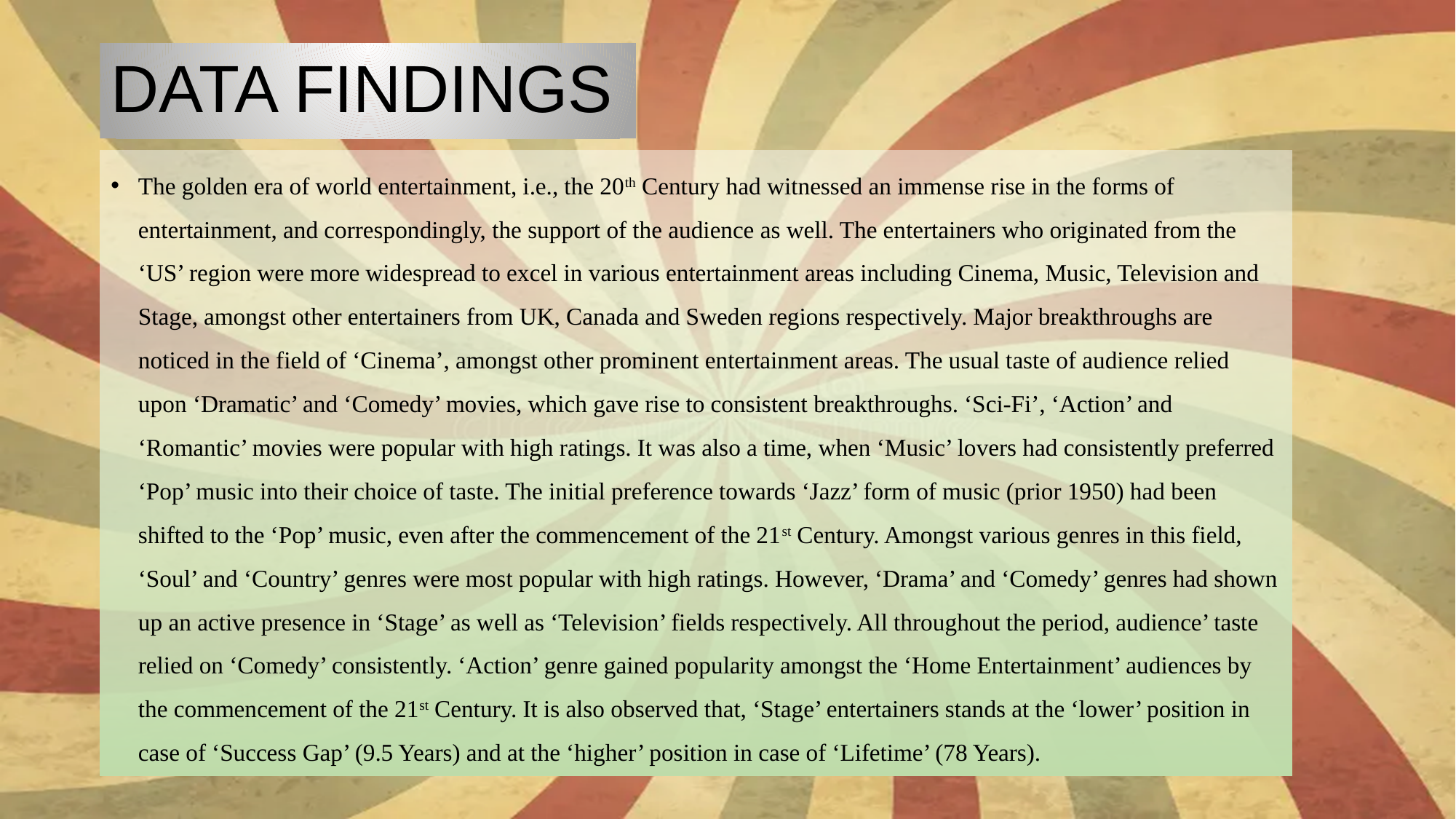

# DATA FINDINGS
The golden era of world entertainment, i.e., the 20th Century had witnessed an immense rise in the forms of entertainment, and correspondingly, the support of the audience as well. The entertainers who originated from the ‘US’ region were more widespread to excel in various entertainment areas including Cinema, Music, Television and Stage, amongst other entertainers from UK, Canada and Sweden regions respectively. Major breakthroughs are noticed in the field of ‘Cinema’, amongst other prominent entertainment areas. The usual taste of audience relied upon ‘Dramatic’ and ‘Comedy’ movies, which gave rise to consistent breakthroughs. ‘Sci-Fi’, ‘Action’ and ‘Romantic’ movies were popular with high ratings. It was also a time, when ‘Music’ lovers had consistently preferred ‘Pop’ music into their choice of taste. The initial preference towards ‘Jazz’ form of music (prior 1950) had been shifted to the ‘Pop’ music, even after the commencement of the 21st Century. Amongst various genres in this field, ‘Soul’ and ‘Country’ genres were most popular with high ratings. However, ‘Drama’ and ‘Comedy’ genres had shown up an active presence in ‘Stage’ as well as ‘Television’ fields respectively. All throughout the period, audience’ taste relied on ‘Comedy’ consistently. ‘Action’ genre gained popularity amongst the ‘Home Entertainment’ audiences by the commencement of the 21st Century. It is also observed that, ‘Stage’ entertainers stands at the ‘lower’ position in case of ‘Success Gap’ (9.5 Years) and at the ‘higher’ position in case of ‘Lifetime’ (78 Years).